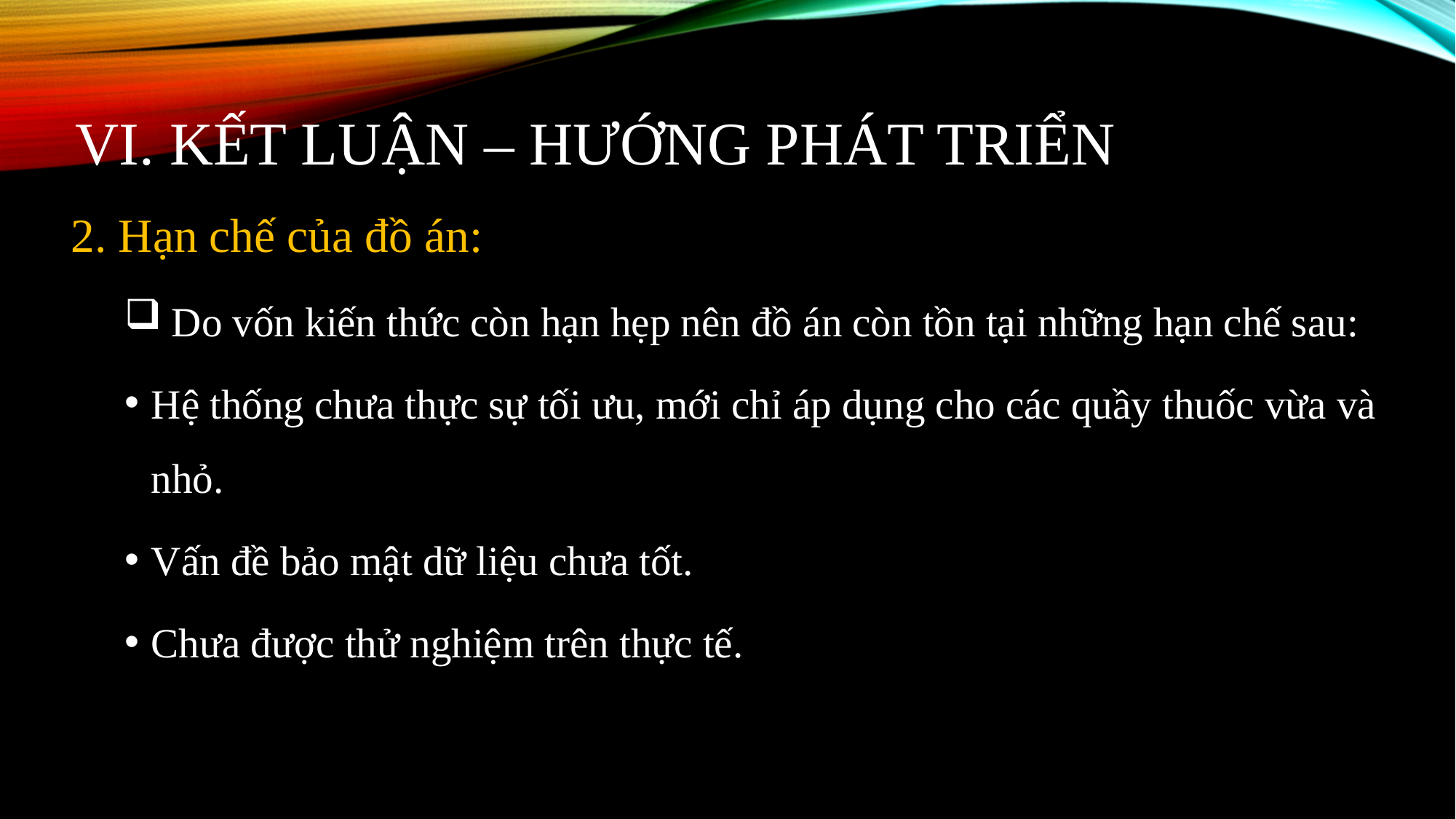

# Vi. Kết luận – hướng phát triển
2. Hạn chế của đồ án:
 Do vốn kiến thức còn hạn hẹp nên đồ án còn tồn tại những hạn chế sau:
Hệ thống chưa thực sự tối ưu, mới chỉ áp dụng cho các quầy thuốc vừa và nhỏ.
Vấn đề bảo mật dữ liệu chưa tốt.
Chưa được thử nghiệm trên thực tế.